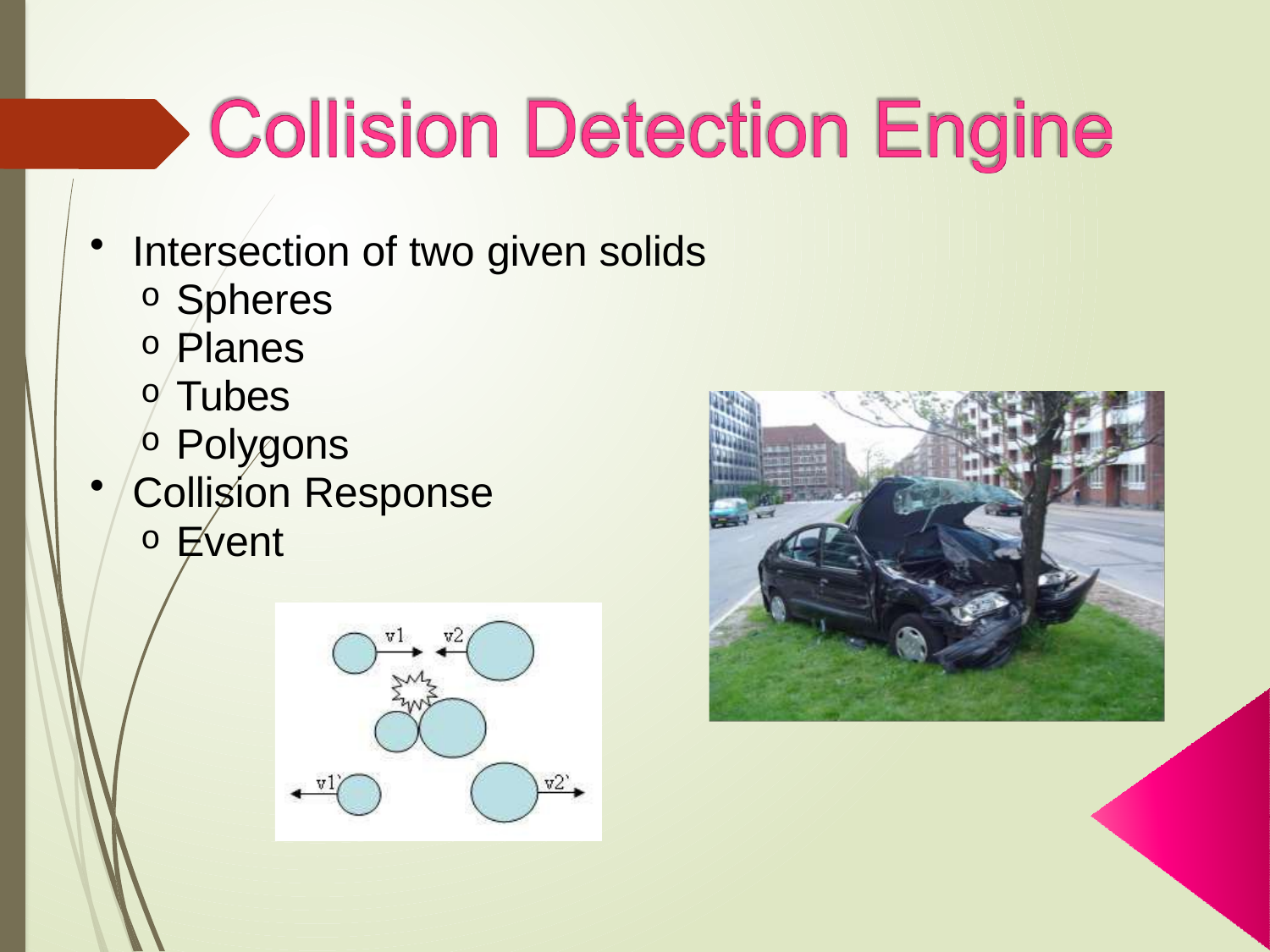

Intersection of two given solids
Spheres
Planes
Tubes
Polygons
Collision Response
Event